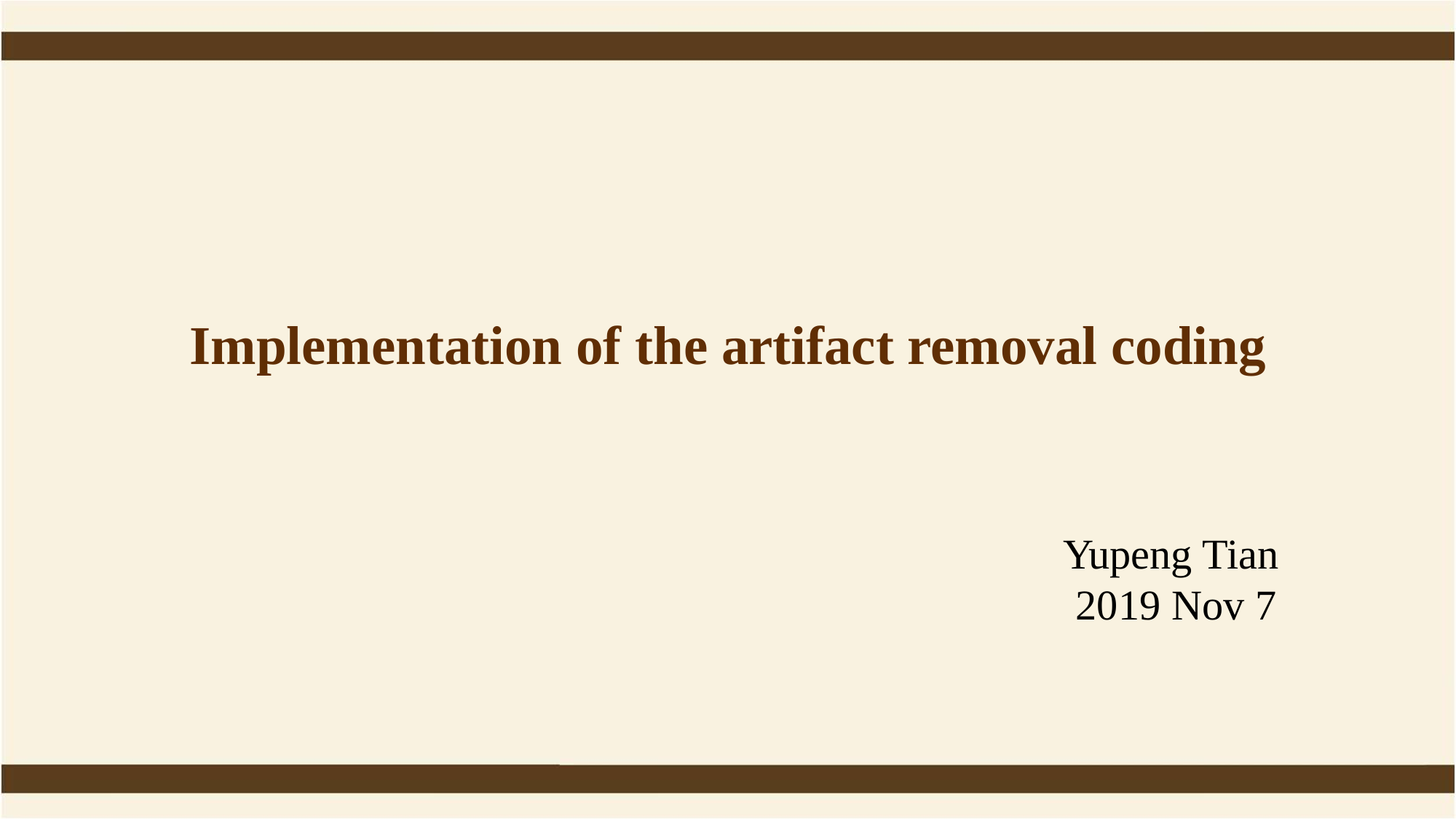

# Implementation of the artifact removal coding
Yupeng Tian
 2019 Nov 7